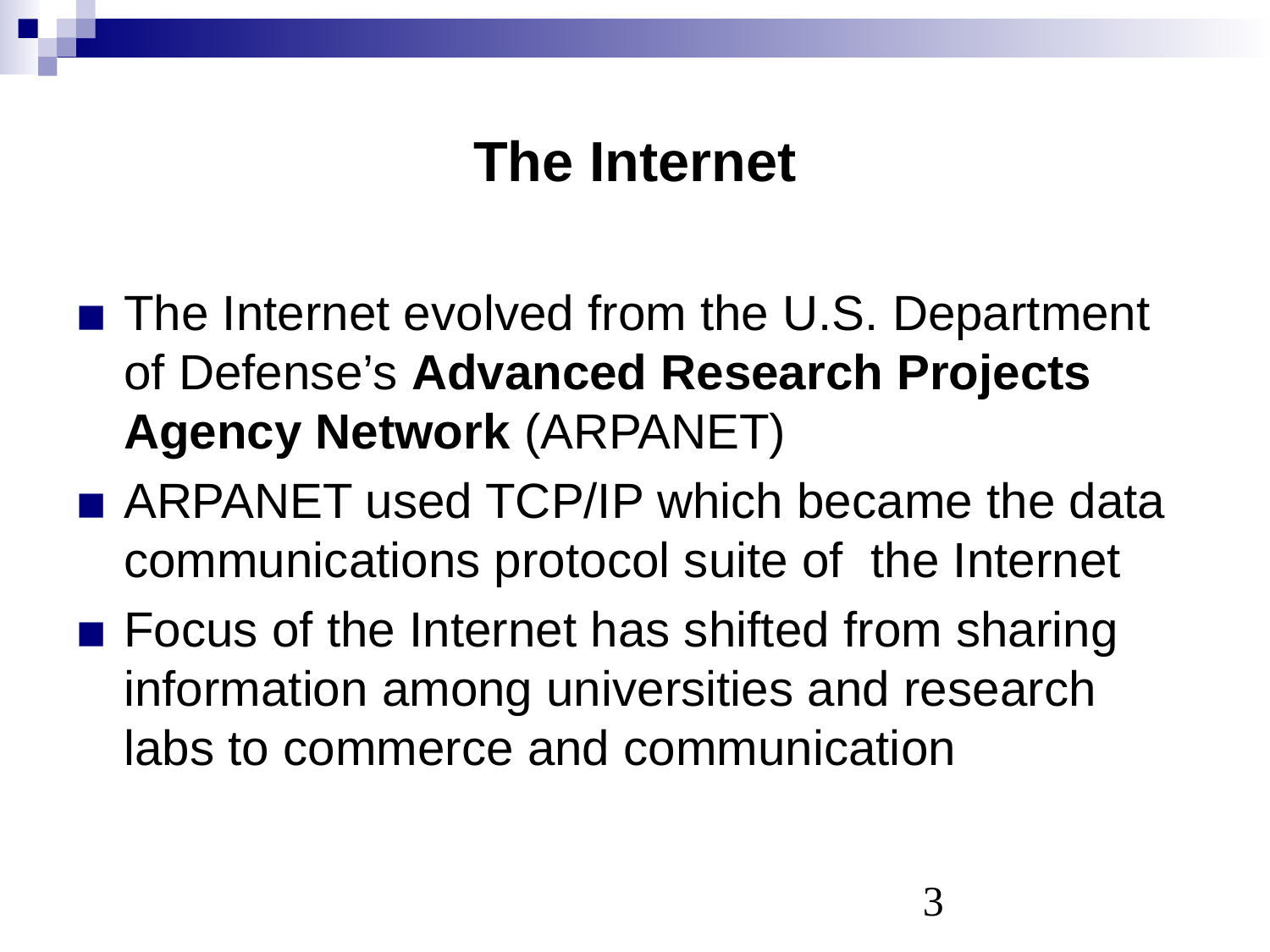

# The Internet
The Internet evolved from the U.S. Department of Defense’s Advanced Research Projects Agency Network (ARPANET)
ARPANET used TCP/IP which became the data communications protocol suite of  the Internet
Focus of the Internet has shifted from sharing information among universities and research labs to commerce and communication
3